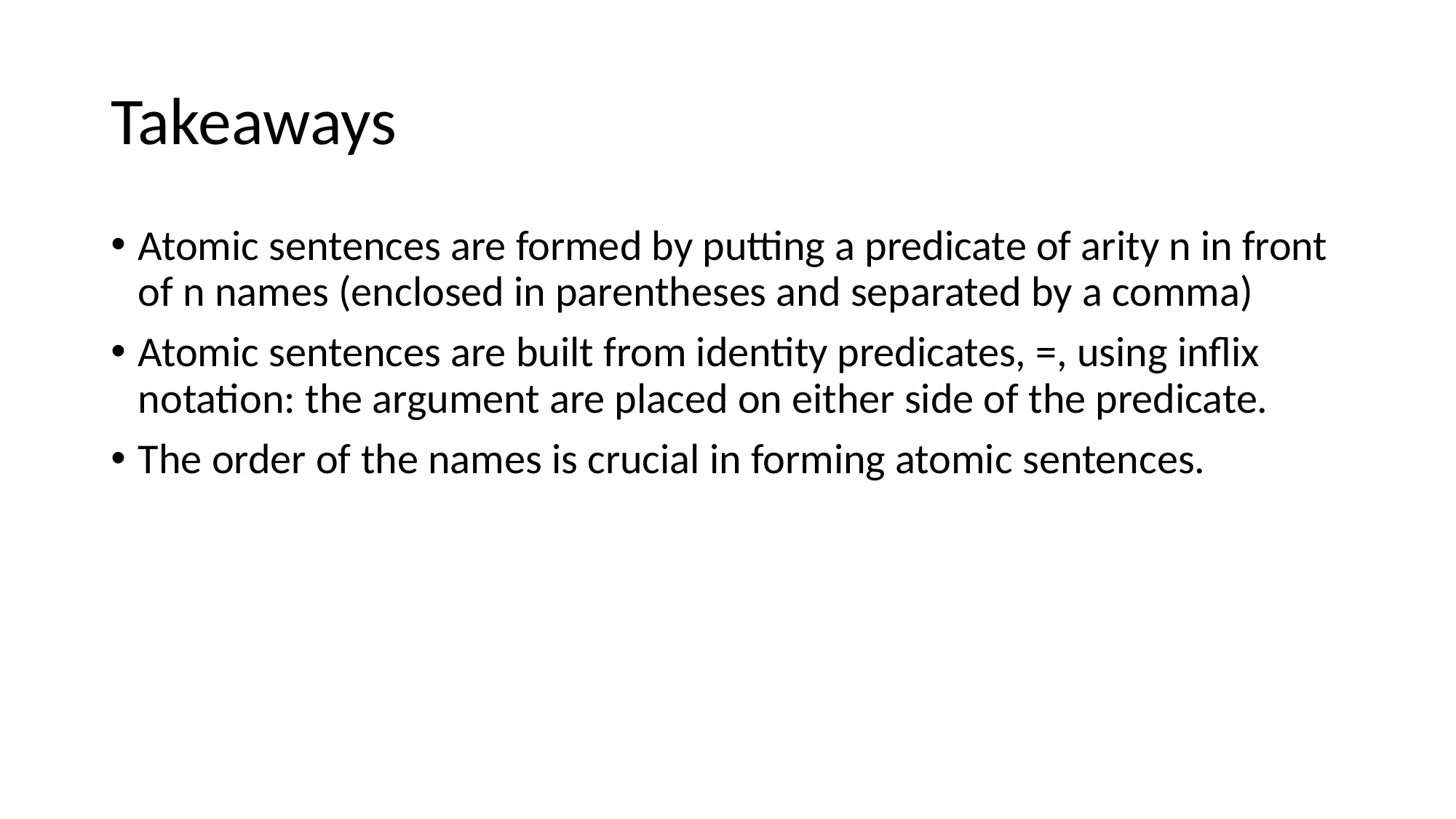

# Takeaways
Atomic sentences are formed by putting a predicate of arity n in front of n names (enclosed in parentheses and separated by a comma)
Atomic sentences are built from identity predicates, =, using inflix notation: the argument are placed on either side of the predicate.
The order of the names is crucial in forming atomic sentences.